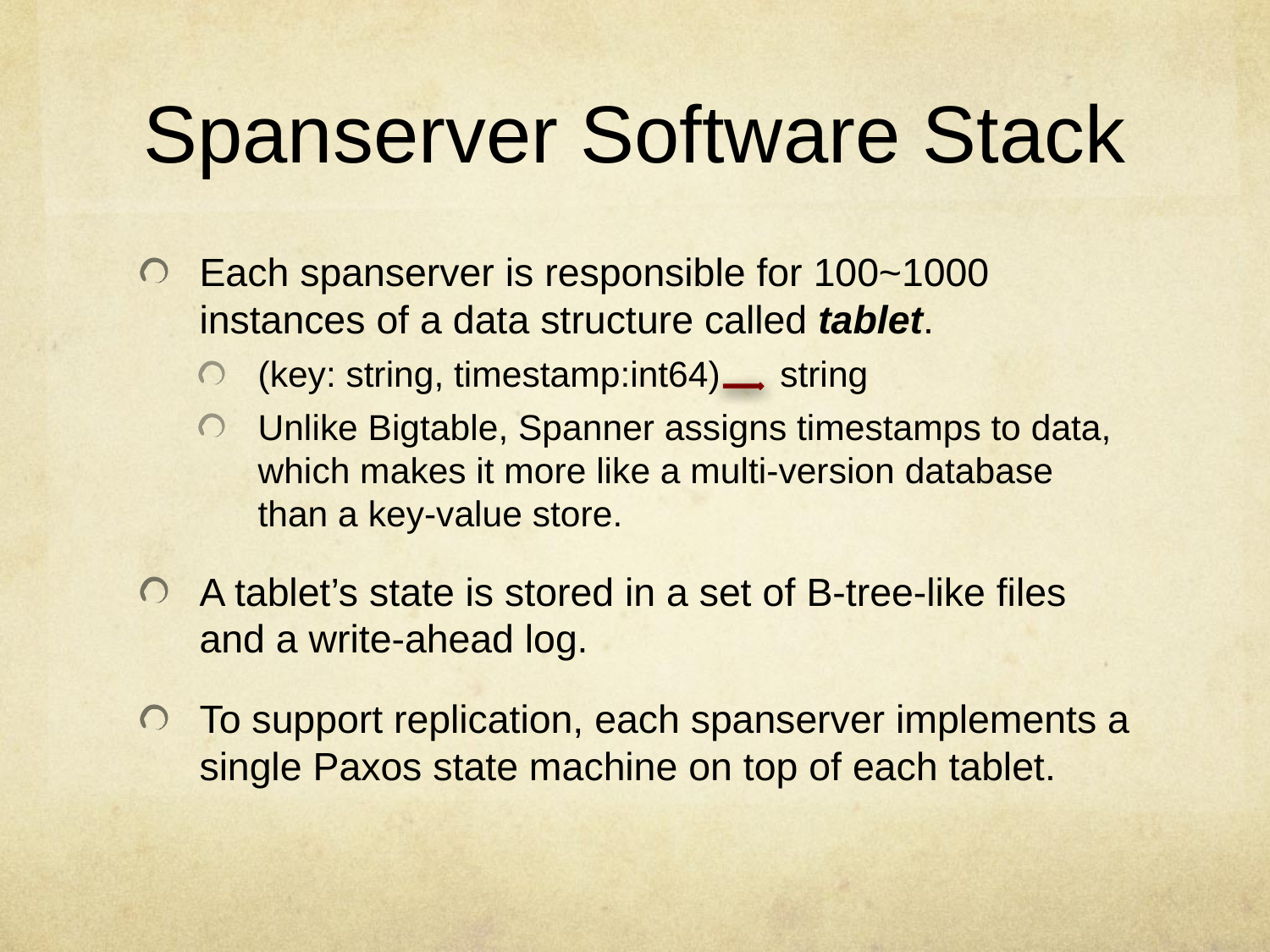

# Spanserver Software Stack
Each spanserver is responsible for 100~1000 instances of a data structure called tablet.
(key: string, timestamp:int64)      string
Unlike Bigtable, Spanner assigns timestamps to data, which makes it more like a multi-version database than a key-value store.
A tablet’s state is stored in a set of B-tree-like files and a write-ahead log.
To support replication, each spanserver implements a single Paxos state machine on top of each tablet.